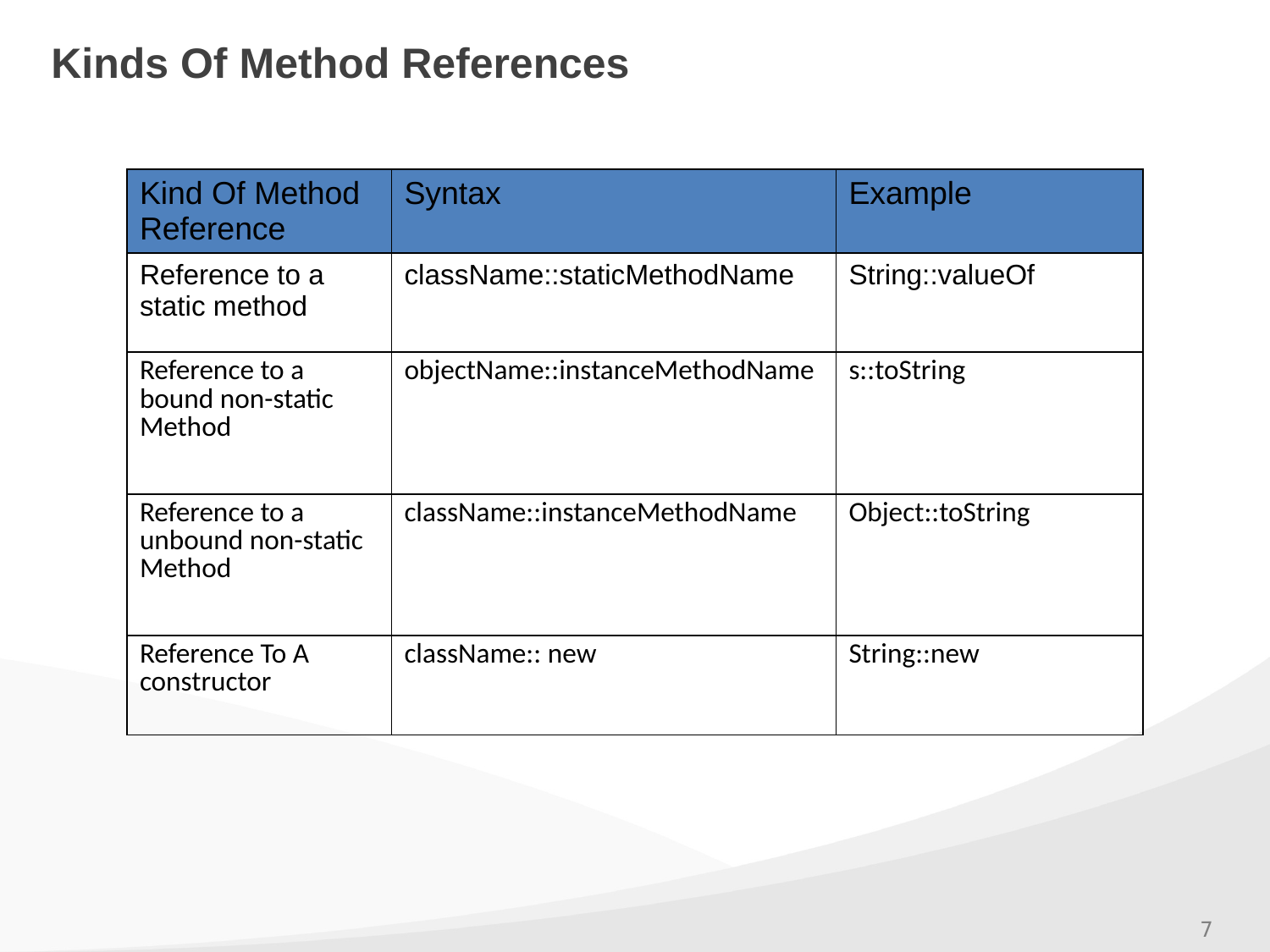

# Kinds Of Method References
| Kind Of Method Reference | Syntax | Example |
| --- | --- | --- |
| Reference to a static method | className::staticMethodName | String::valueOf |
| Reference to a bound non-static Method | objectName::instanceMethodName | s::toString |
| Reference to a unbound non-static Method | className::instanceMethodName | Object::toString |
| Reference To A constructor | className:: new | String::new |